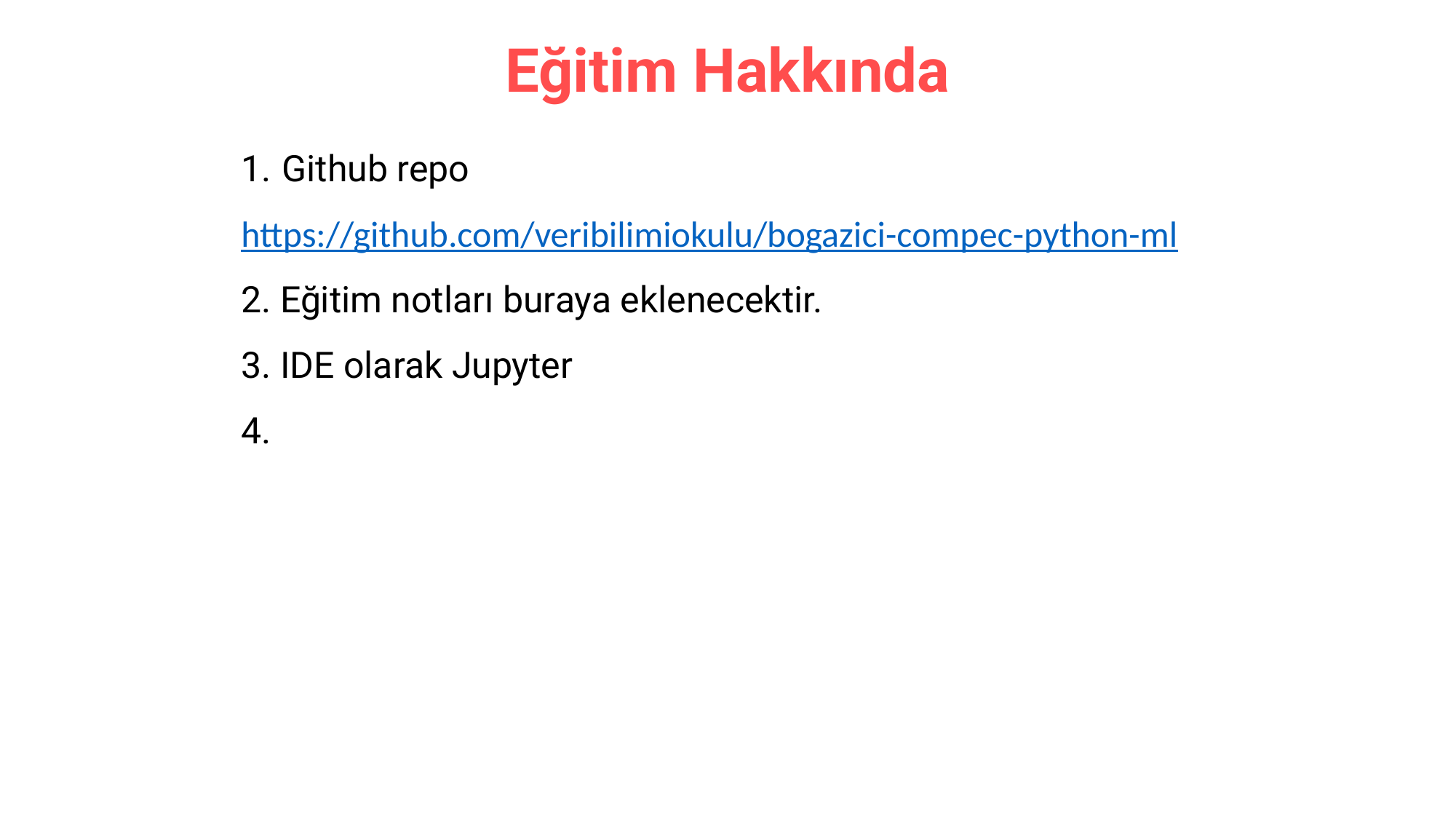

# Eğitim Hakkında
Github repo
https://github.com/veribilimiokulu/bogazici-compec-python-ml
2. Eğitim notları buraya eklenecektir.
3. IDE olarak Jupyter
4.